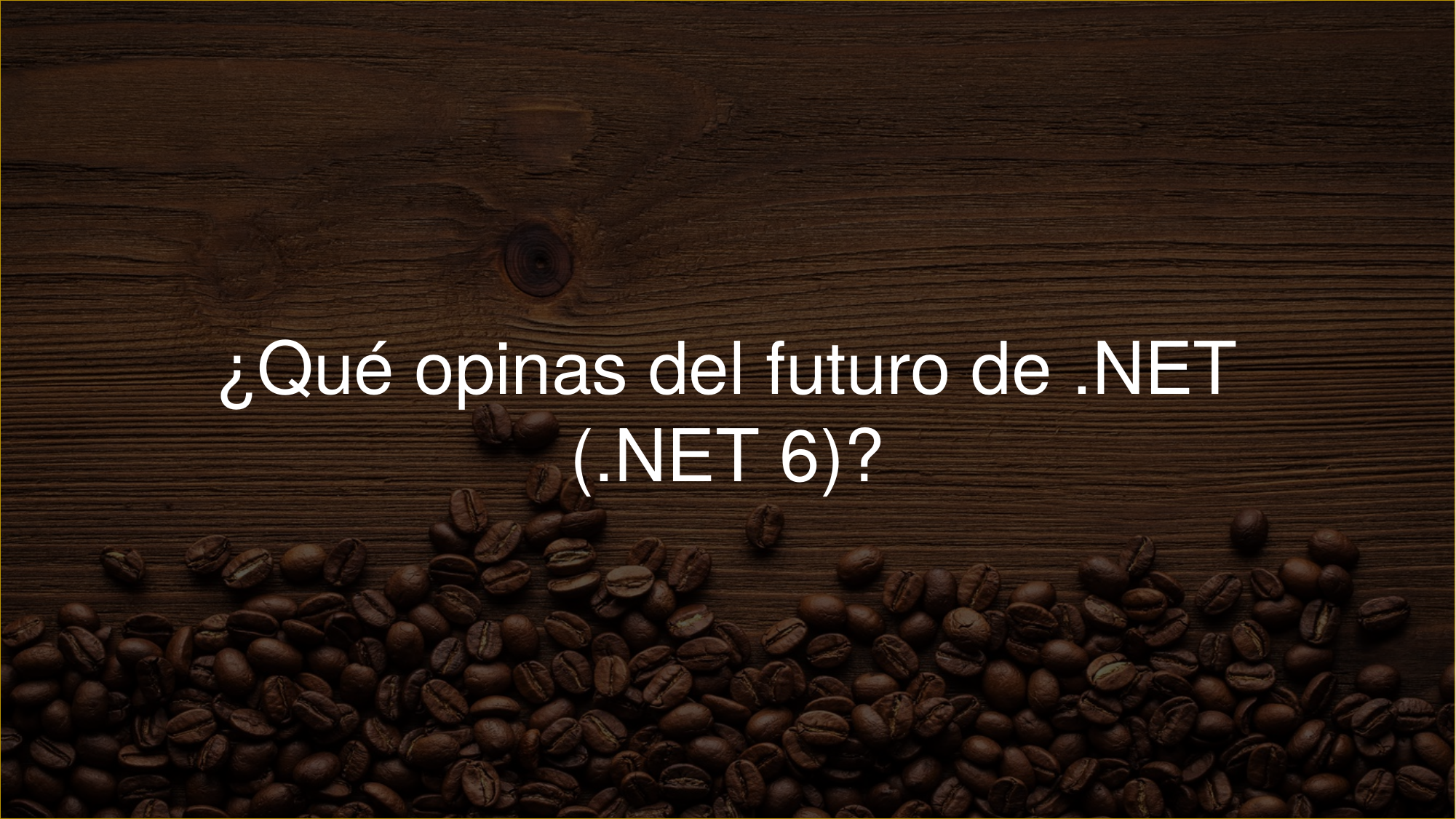

¿Qué opinas del futuro de .NET (.NET 6)?